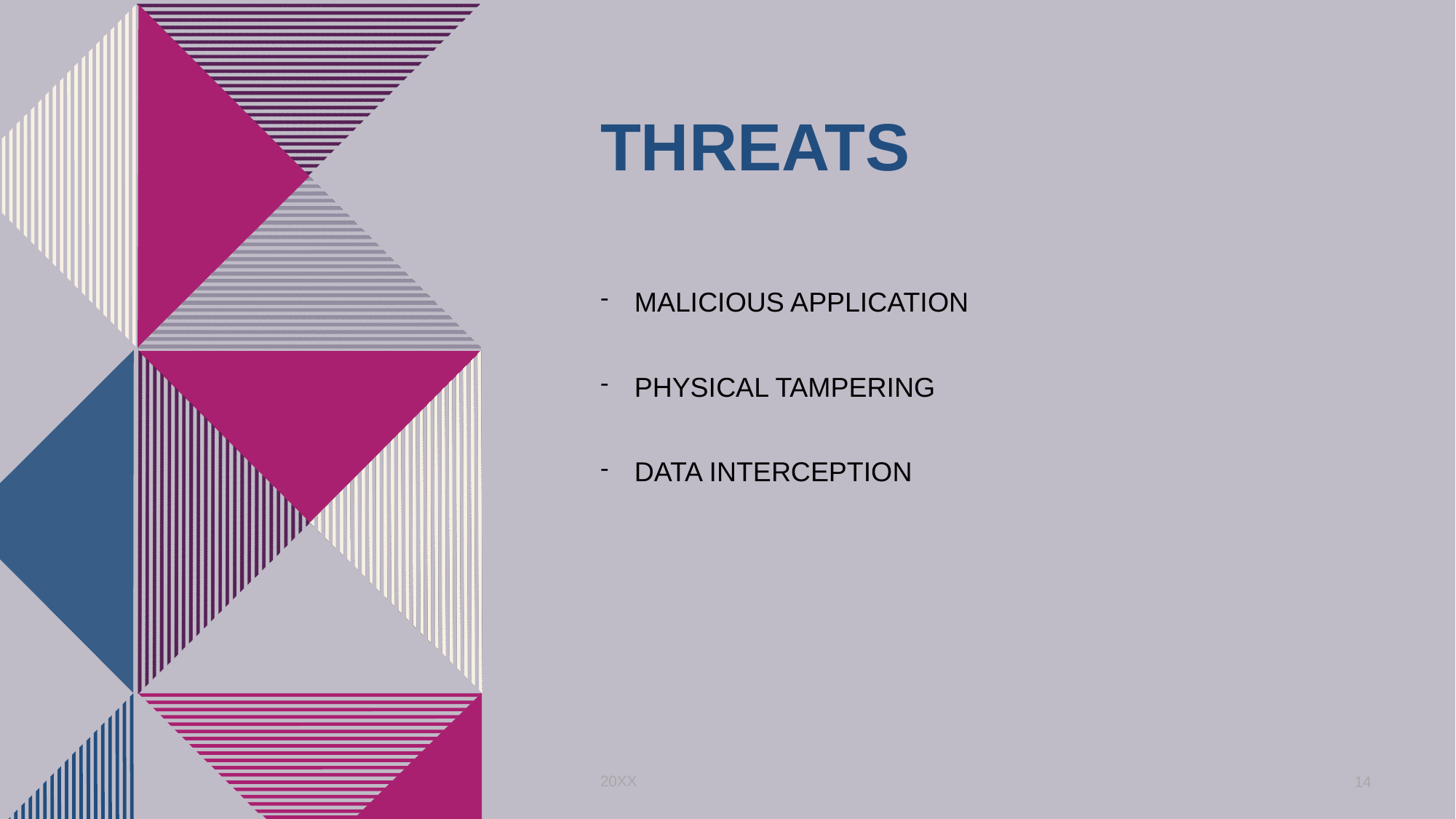

# THREATS
MALICIOUS APPLICATION

PHYSICAL TAMPERING

DATA INTERCEPTION
20XX
14